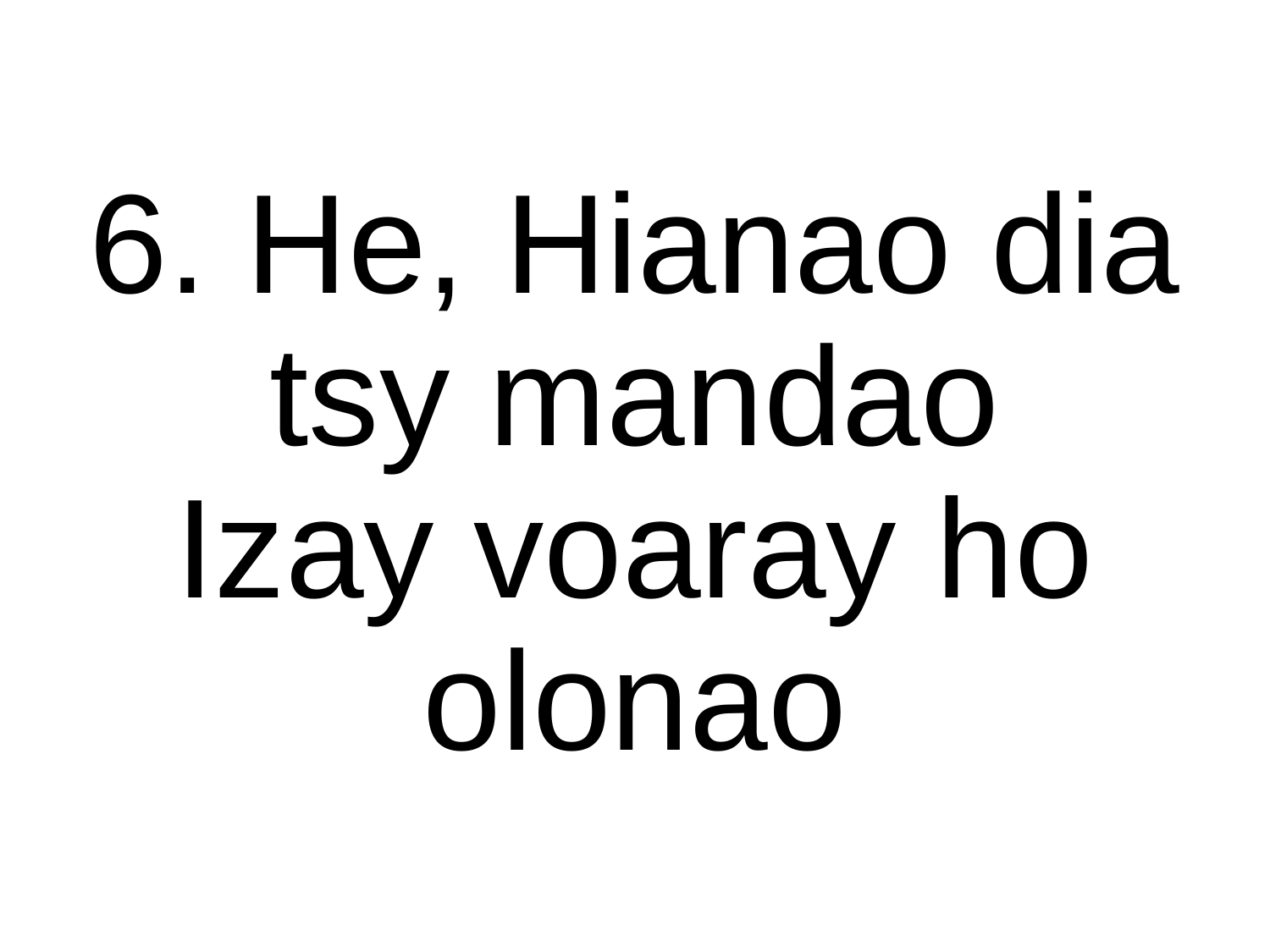

6. He, Hianao dia tsy mandao
Izay voaray ho olonao